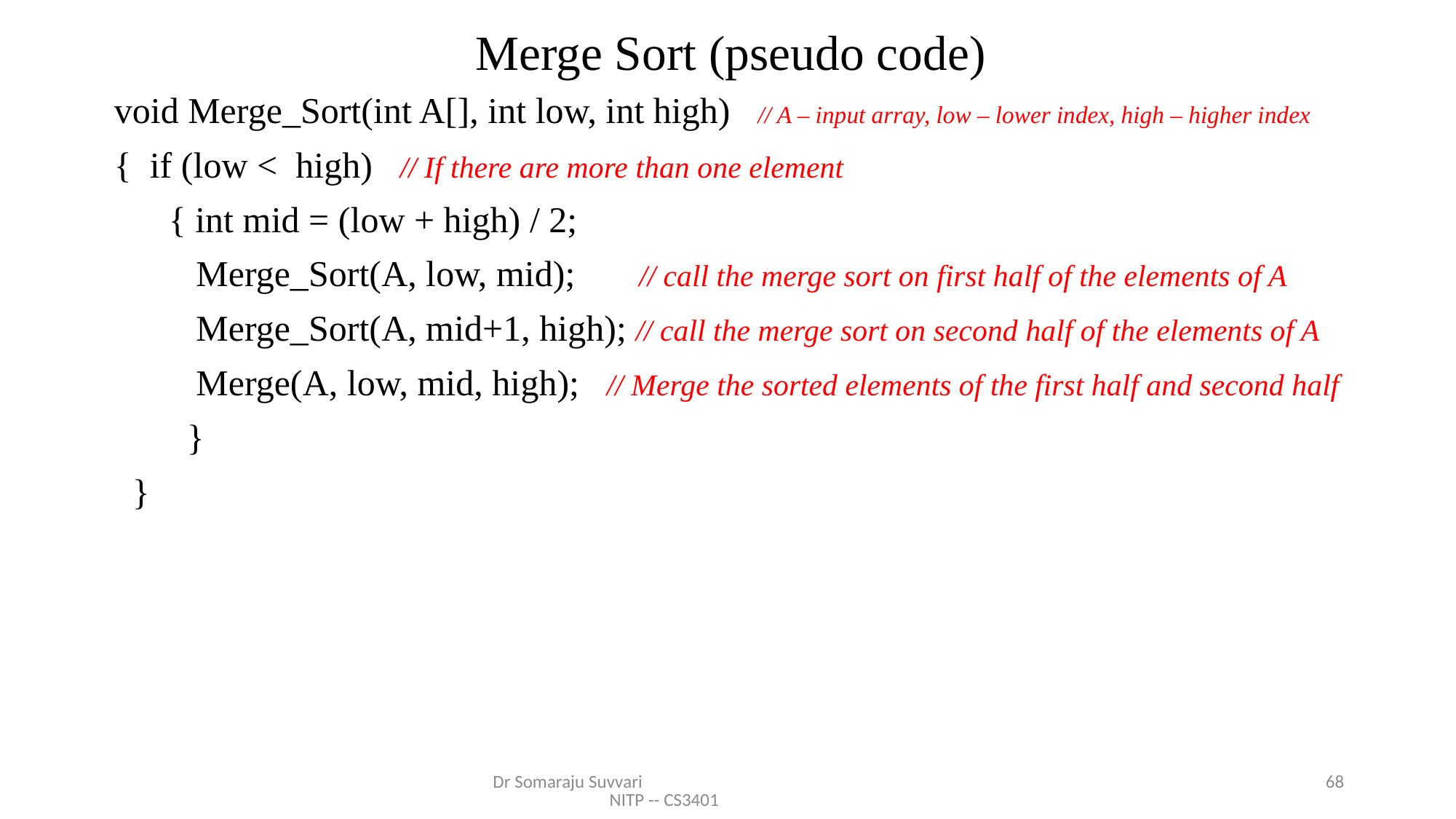

# Merge Sort (pseudo code)
void Merge_Sort(int A[], int low, int high)   // A – input array, low – lower index, high – higher index
{  if (low <  high)   // If there are more than one element
      { int mid = (low + high) / 2;
         Merge_Sort(A, low, mid);       // call the merge sort on first half of the elements of A
         Merge_Sort(A, mid+1, high); // call the merge sort on second half of the elements of A
         Merge(A, low, mid, high);   // Merge the sorted elements of the first half and second half
        }
  }
Dr Somaraju Suvvari                                                                                                        NITP -- CS3401
68